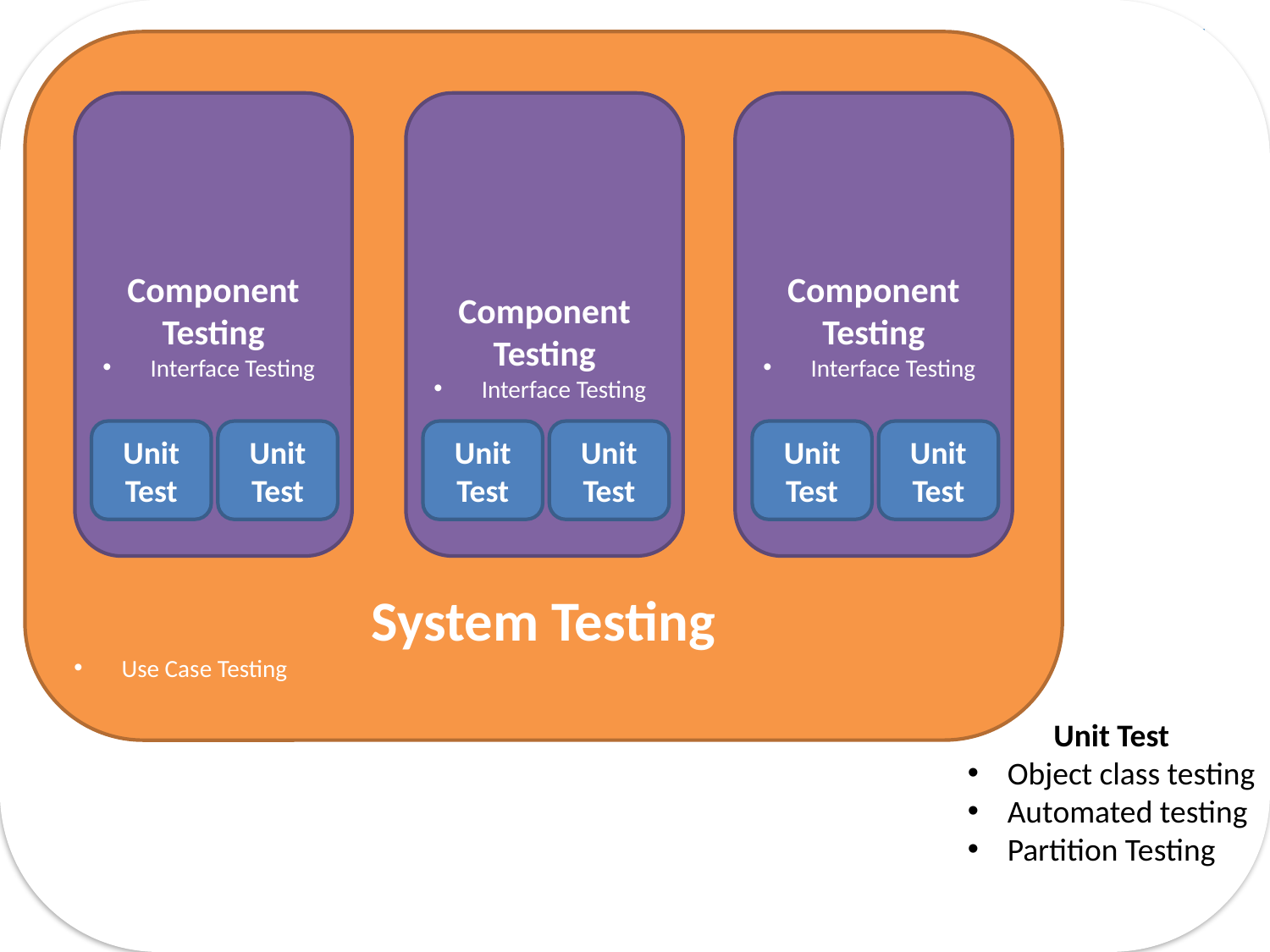

System Testing
Use Case Testing

Component Testing
Interface Testing

Component Testing
Interface Testing

Component Testing
Interface Testing

Unit Test

Unit Test

Unit Test

Unit Test

Unit Test

Unit Test
Unit Test
Object class testing
Automated testing
Partition Testing
37
Chapter 8 Software Testing